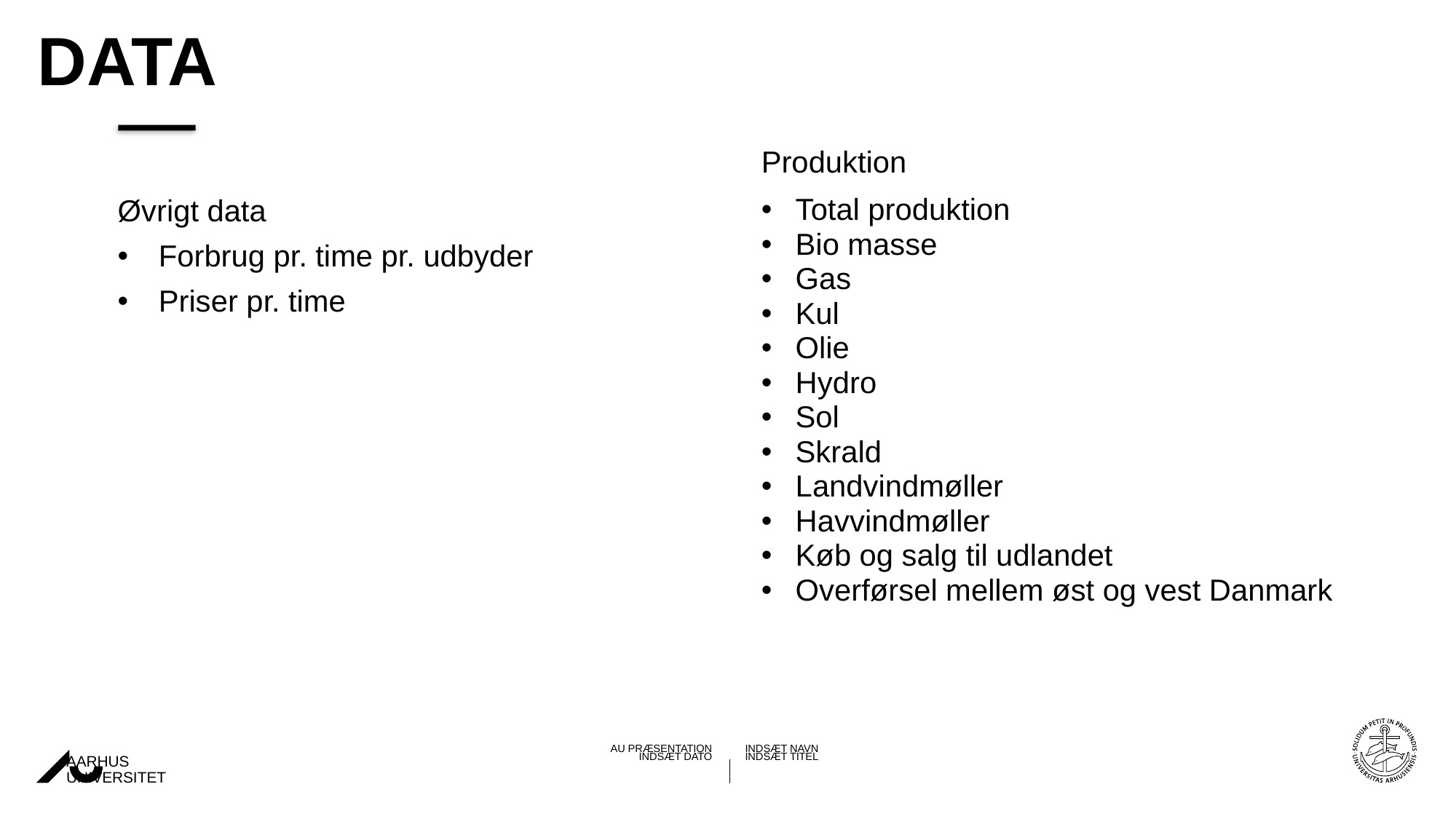

# Data
Produktion
Øvrigt data
Forbrug pr. time pr. udbyder
Priser pr. time
Total produktion
Bio masse
Gas
Kul
Olie
Hydro
Sol
Skrald
Landvindmøller
Havvindmøller
Køb og salg til udlandet
Overførsel mellem øst og vest Danmark
27.02.202303-09-2019